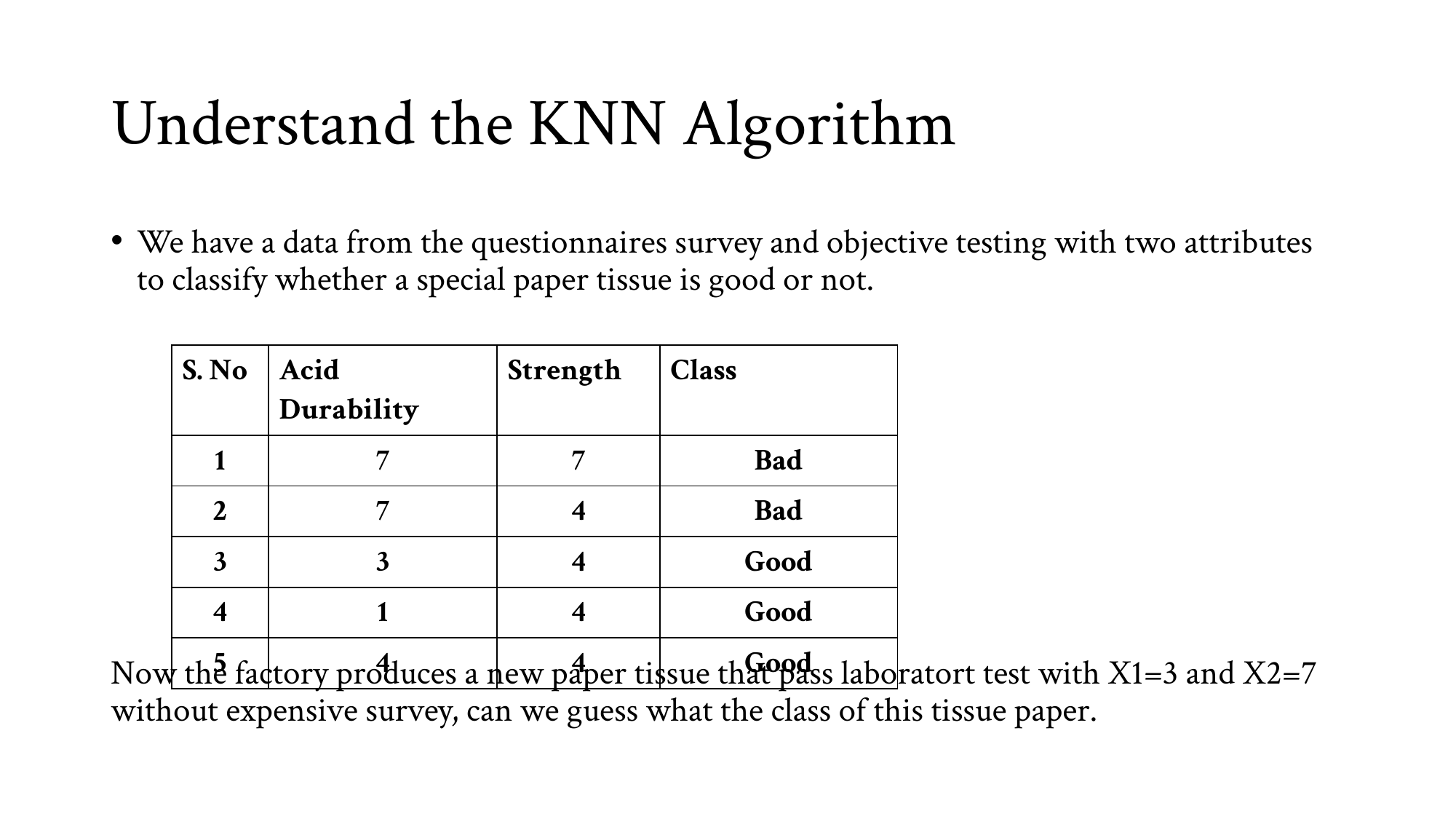

# Understand the KNN Algorithm
We have a data from the questionnaires survey and objective testing with two attributes to classify whether a special paper tissue is good or not.

Now the factory produces a new paper tissue that pass laboratort test with X1=3 and X2=7 without expensive survey, can we guess what the class of this tissue paper.

| S. No | Acid Durability | Strength | Class |
| --- | --- | --- | --- |
| 1 | 7 | 7 | Bad |
| 2 | 7 | 4 | Bad |
| 3 | 3 | 4 | Good |
| 4 | 1 | 4 | Good |
| 5 | 4 | 4 | Good |